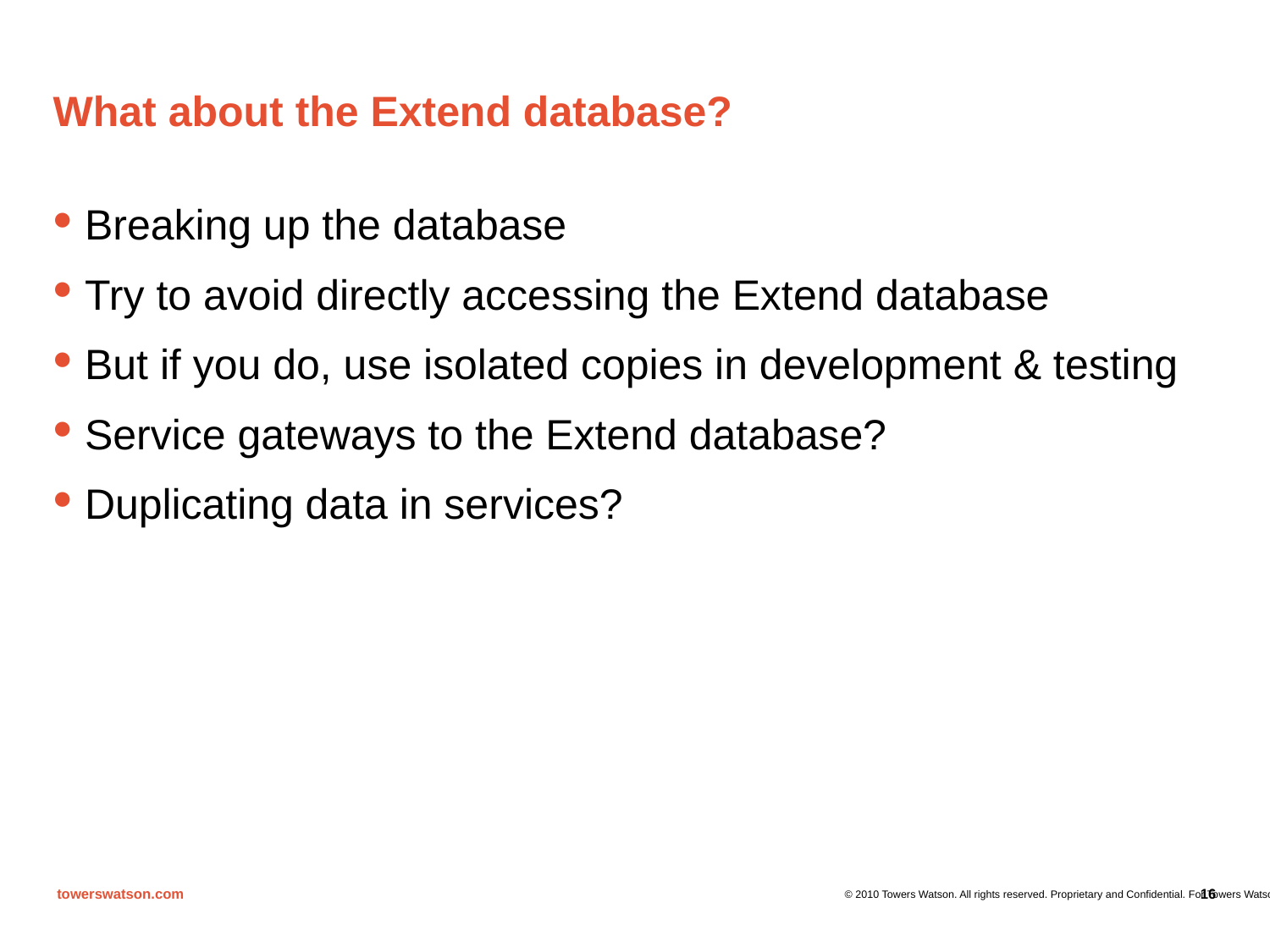

# What about the Extend database?
Breaking up the database
Try to avoid directly accessing the Extend database
But if you do, use isolated copies in development & testing
Service gateways to the Extend database?
Duplicating data in services?
16